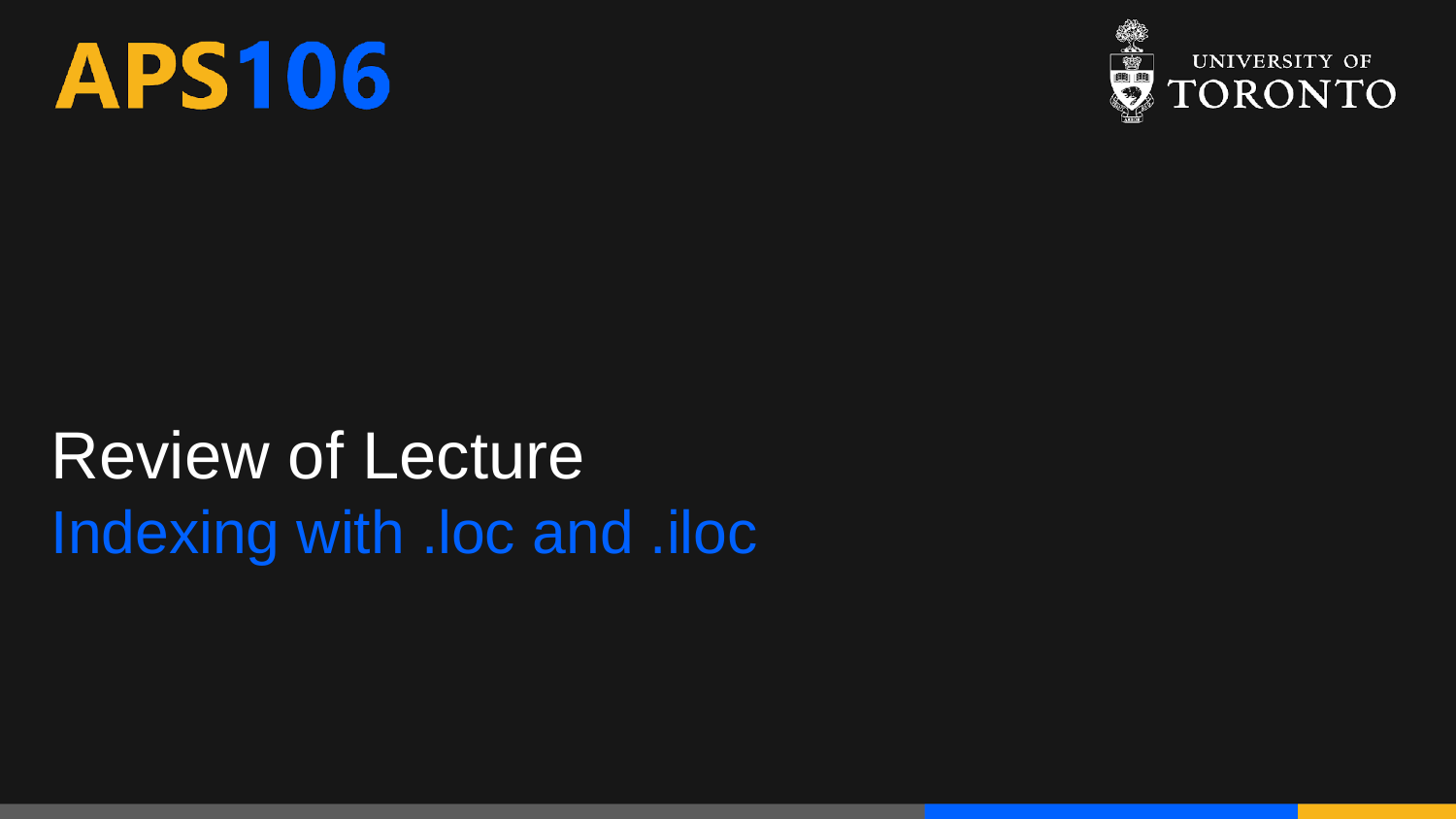

# Review of Lecture
Indexing with .loc and .iloc